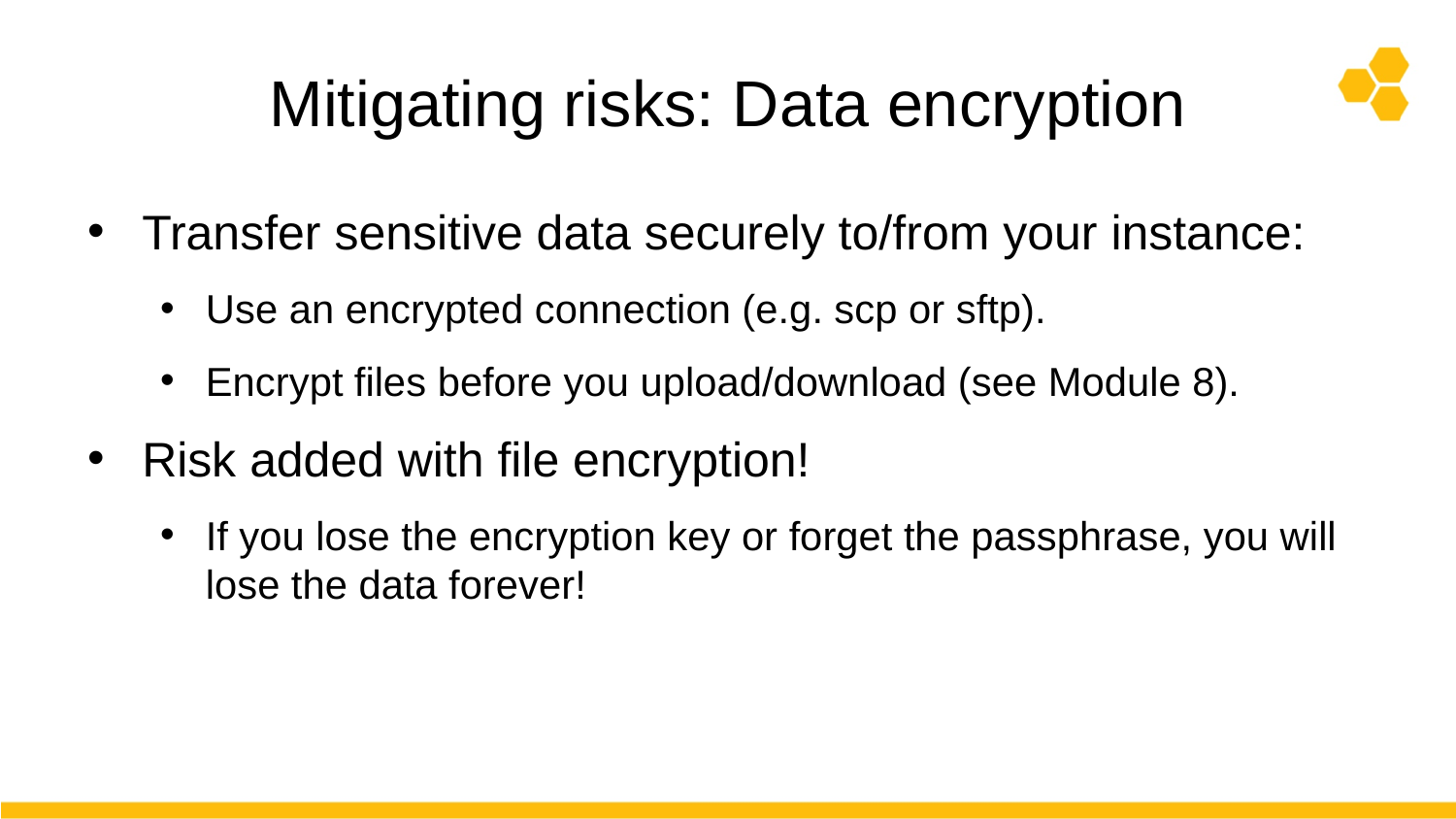

# Mitigating risks: Data encryption
Transfer sensitive data securely to/from your instance:
Use an encrypted connection (e.g. scp or sftp).
Encrypt files before you upload/download (see Module 8).
Risk added with file encryption!
If you lose the encryption key or forget the passphrase, you will lose the data forever!